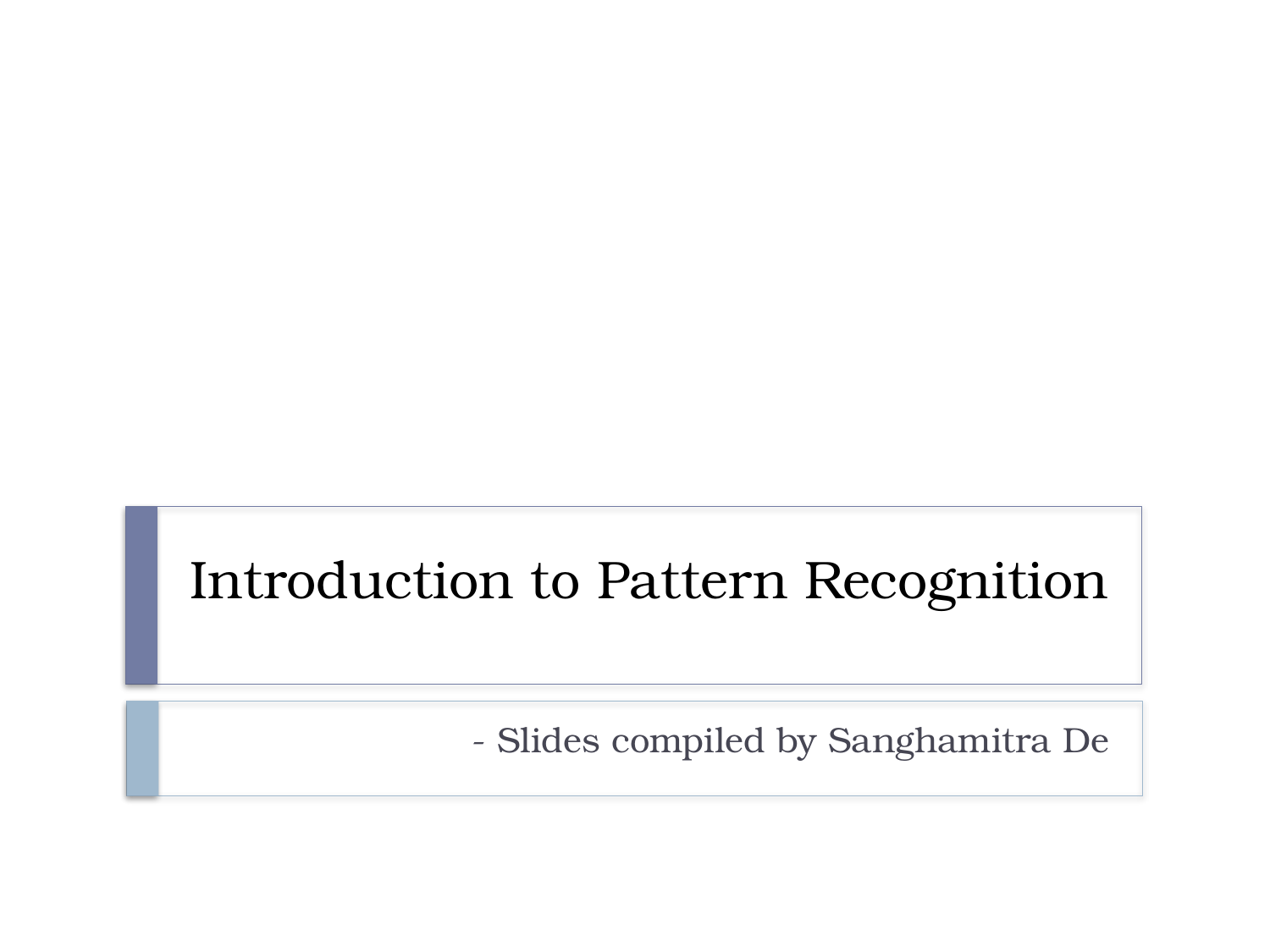

# Introduction to Pattern Recognition
- Slides compiled by Sanghamitra De